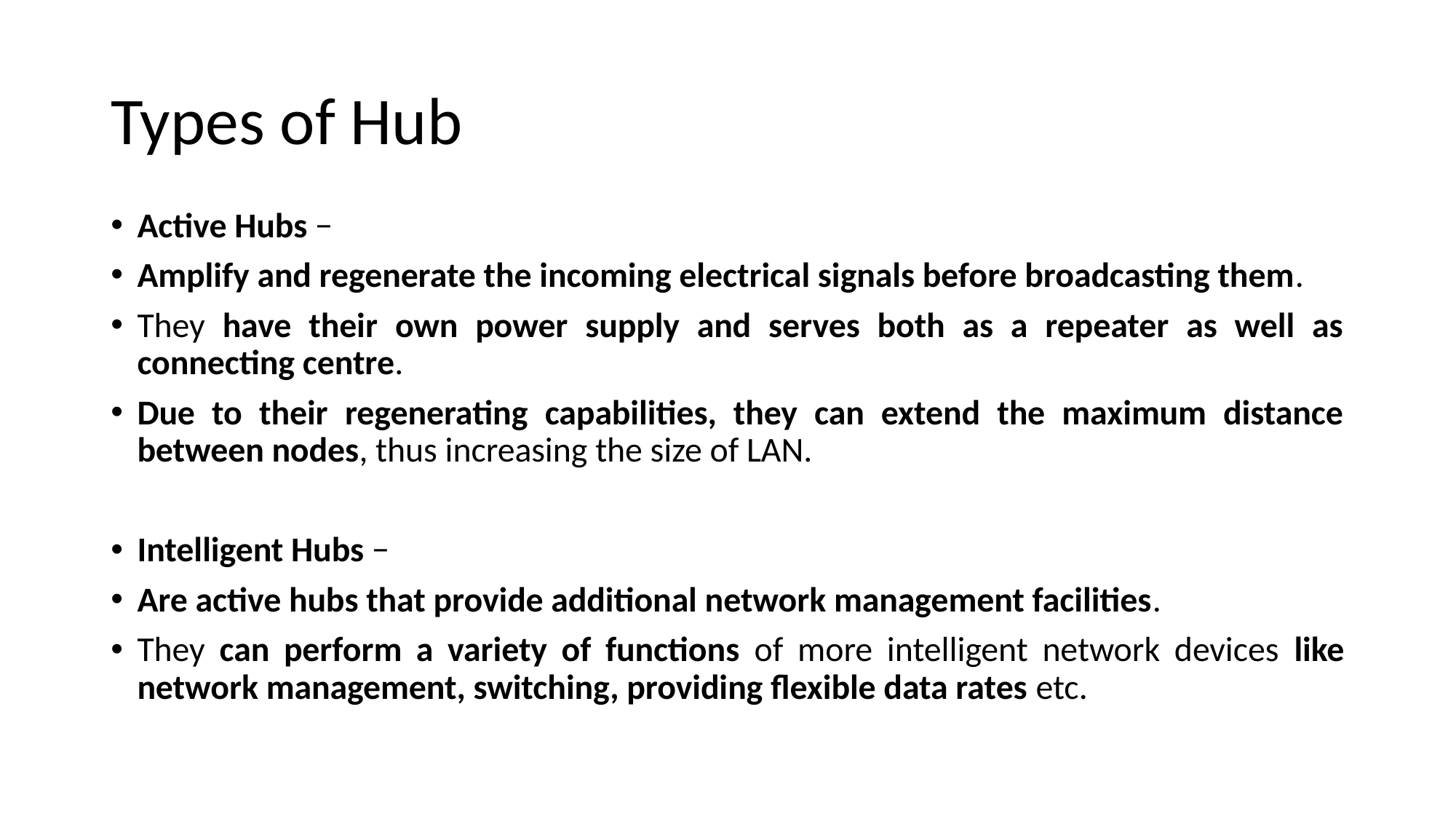

# Types of Hub
Active Hubs −
Amplify and regenerate the incoming electrical signals before broadcasting them.
They have their own power supply and serves both as a repeater as well as connecting centre.
Due to their regenerating capabilities, they can extend the maximum distance between nodes, thus increasing the size of LAN.

Intelligent Hubs −
Are active hubs that provide additional network management facilities.
They can perform a variety of functions of more intelligent network devices like network management, switching, providing flexible data rates etc.